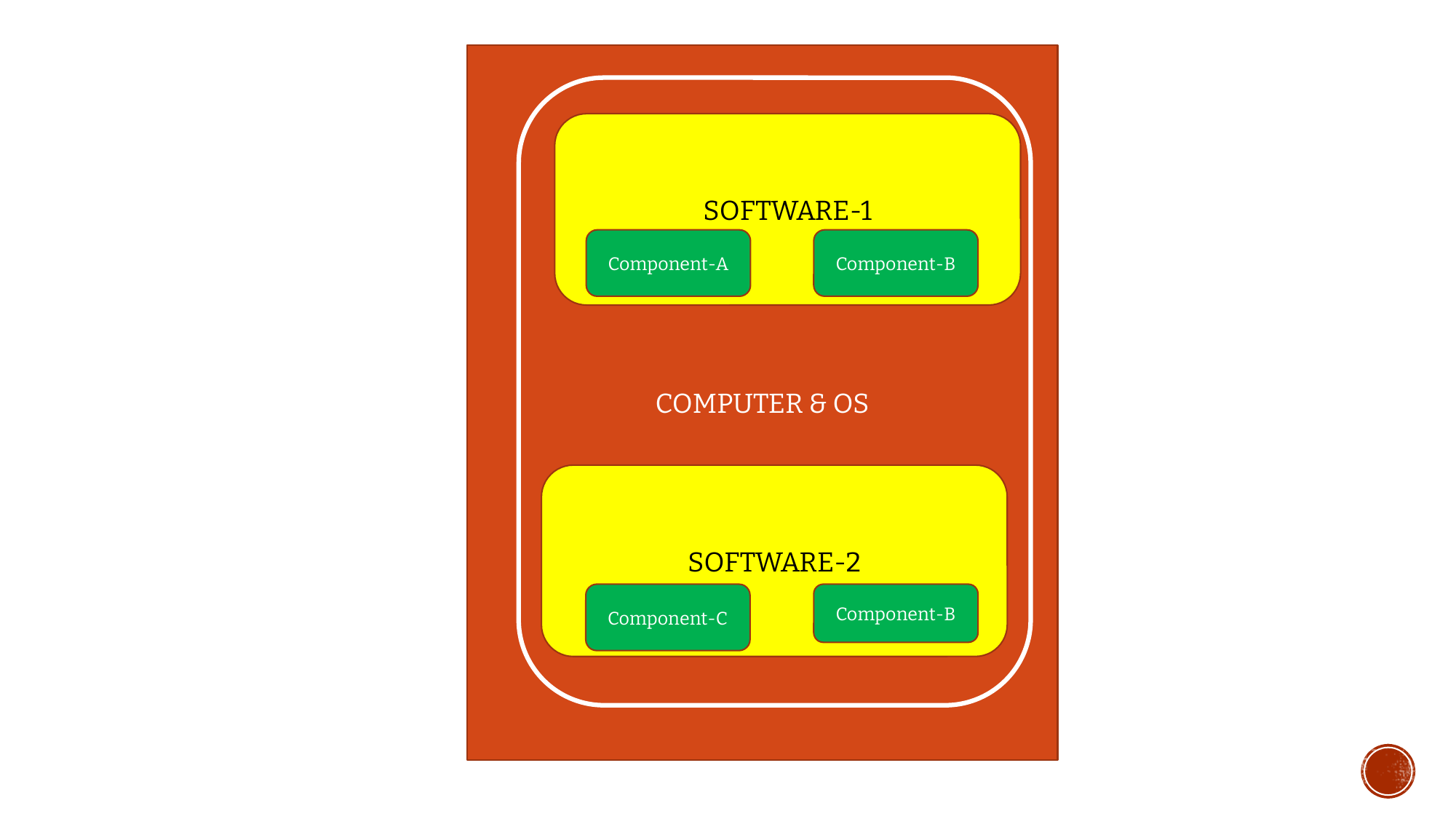

COMPUTER & OS

SOFTWARE-1
Component-B
Component-A
SOFTWARE-2
Component-C
Component-B